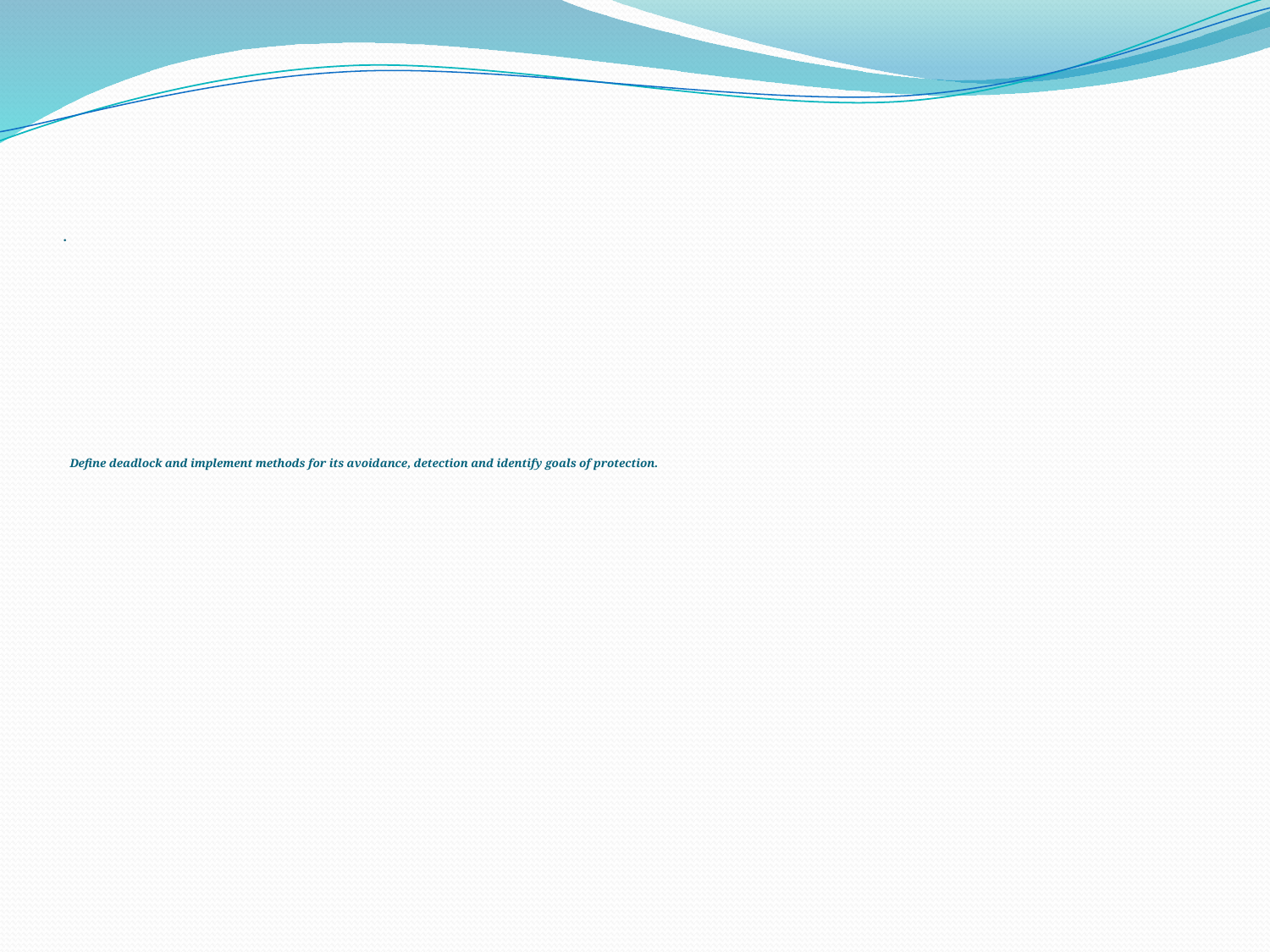

# Define deadlock and implement methods for its avoidance, detection and identify goals of protection.